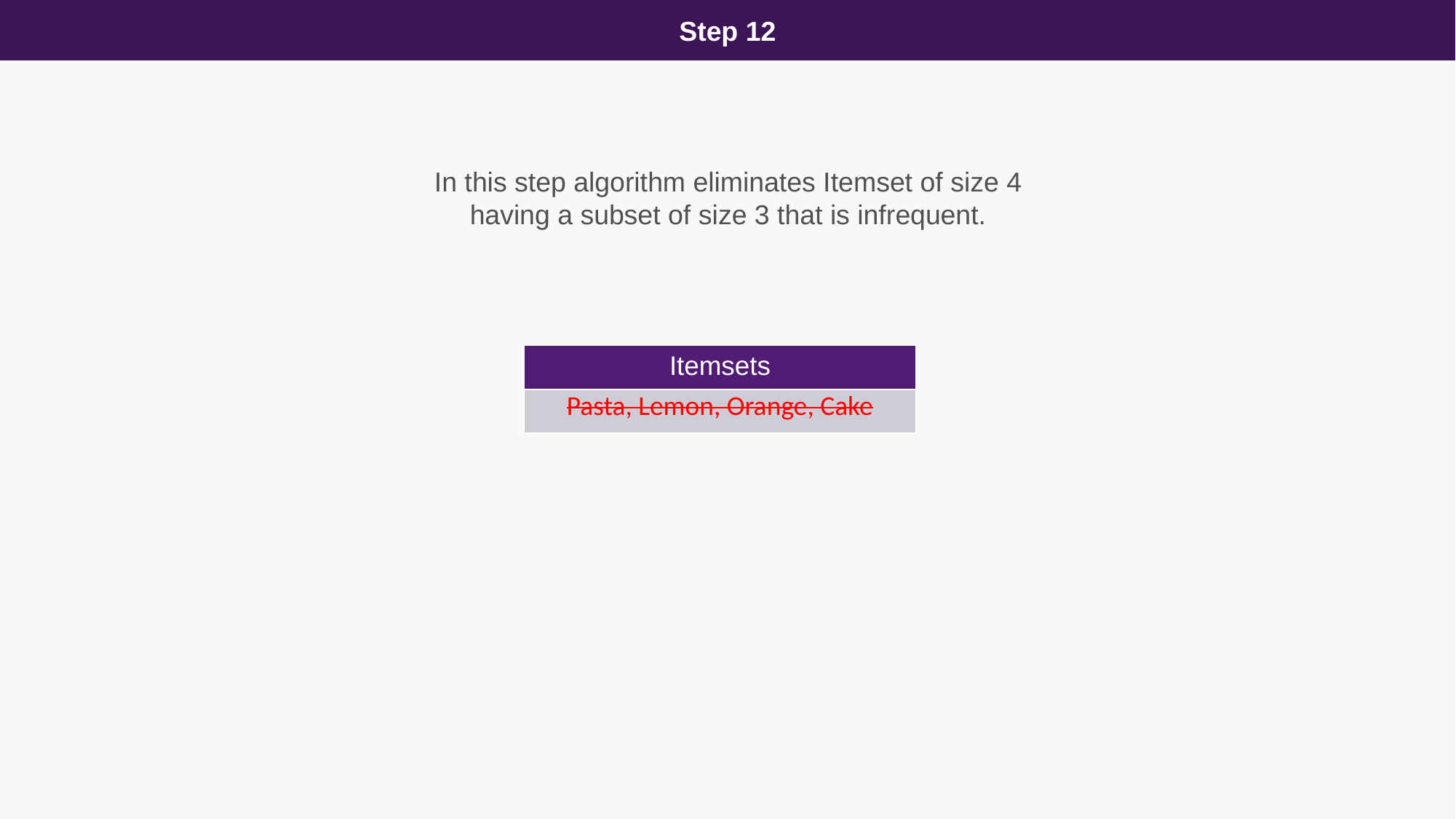

Step 12
In this step algorithm eliminates Itemset of size 4 having a subset of size 3 that is infrequent.
| Itemsets |
| --- |
| Pasta, Lemon, Orange, Cake |